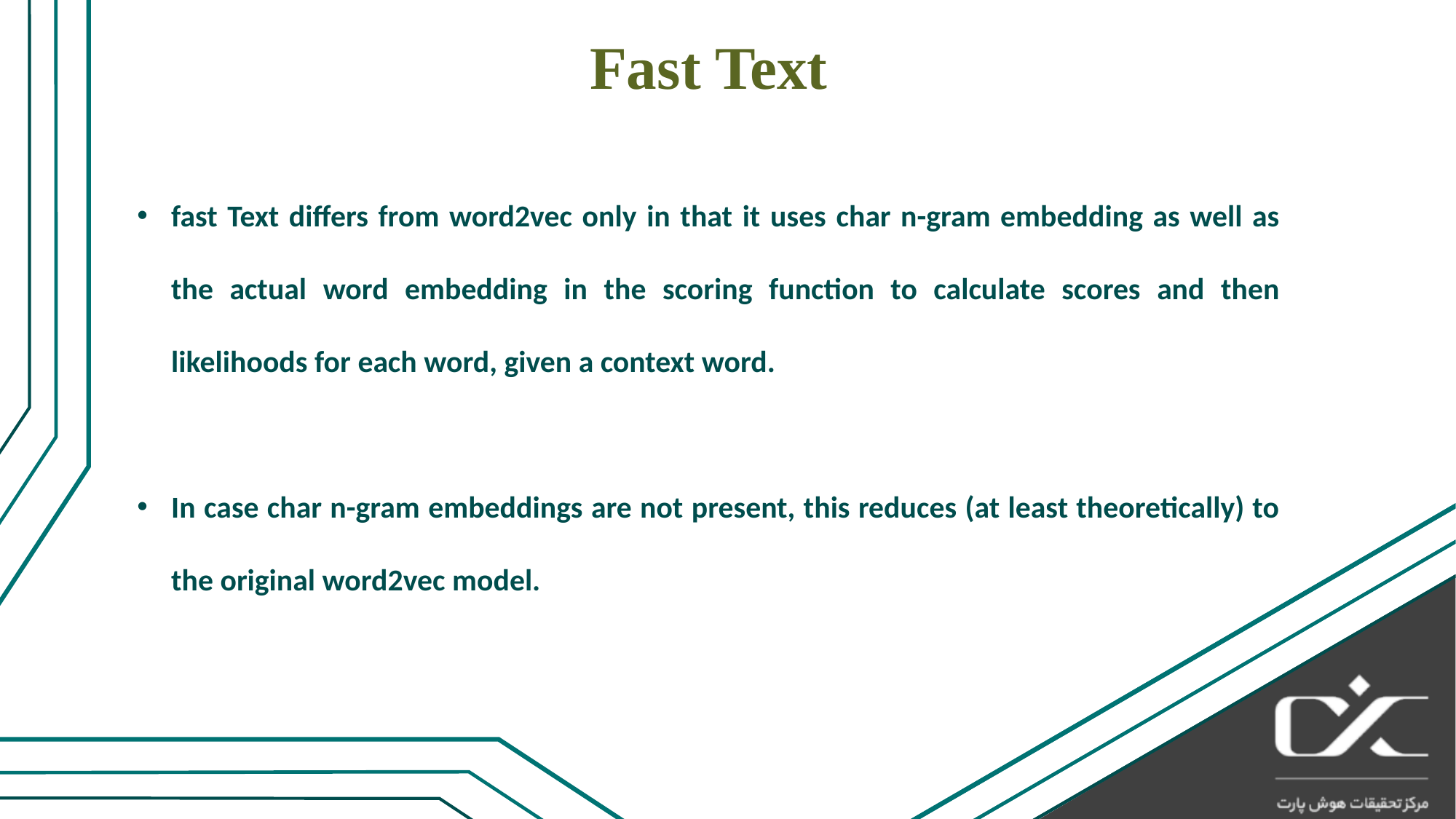

# Fast Text
fast Text differs from word2vec only in that it uses char n-gram embedding as well as the actual word embedding in the scoring function to calculate scores and then likelihoods for each word, given a context word.

In case char n-gram embeddings are not present, this reduces (at least theoretically) to the original word2vec model.